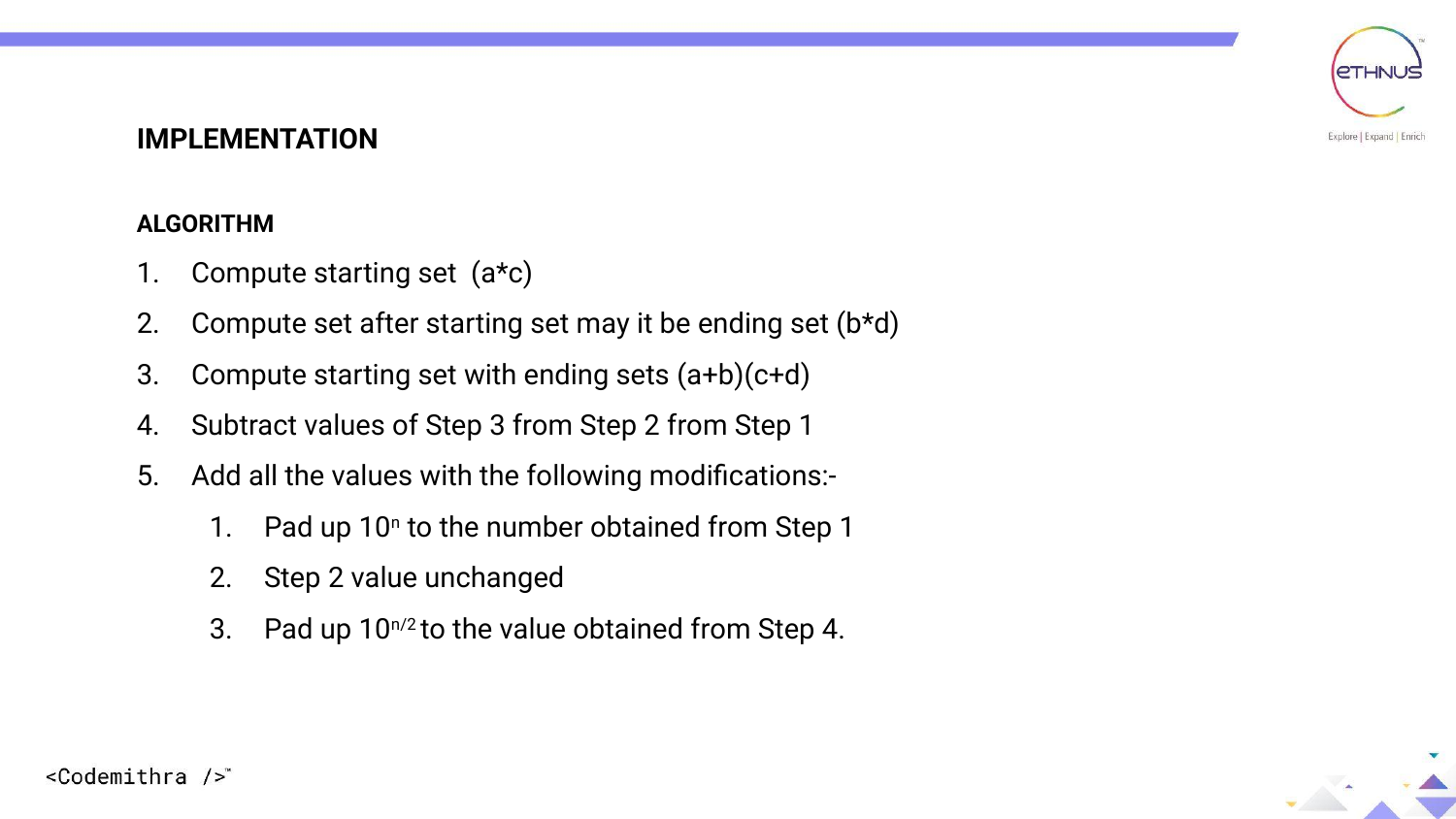

IMPLEMENTATION

ALGORITHM
Compute starting set  (a*c)
Compute set after starting set may it be ending set (b*d)
Compute starting set with ending sets (a+b)(c+d)
Subtract values of Step 3 from Step 2 from Step 1
Add all the values with the following modifications:-
Pad up 10n to the number obtained from Step 1
Step 2 value unchanged
Pad up 10n/2 to the value obtained from Step 4.